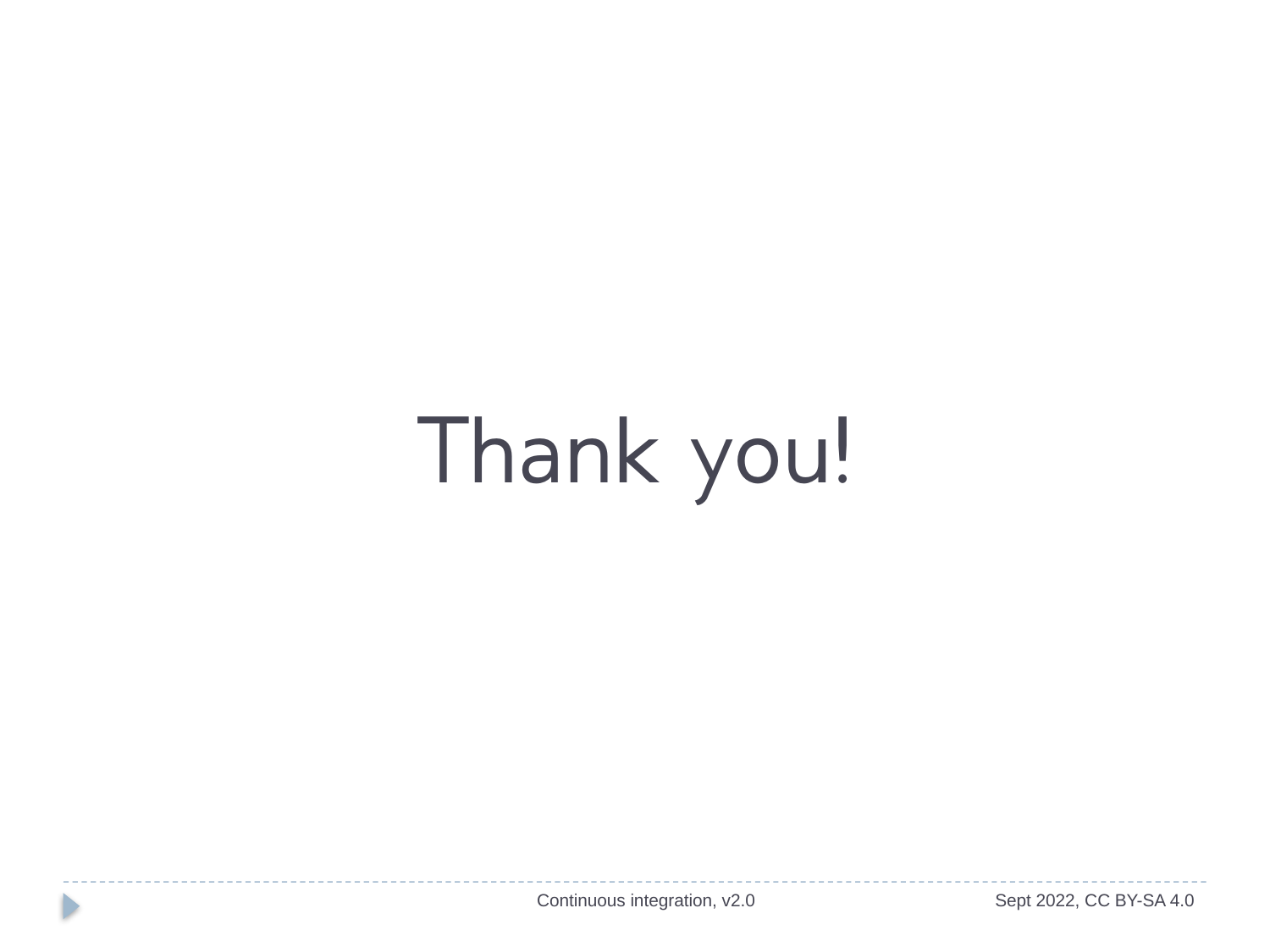

Thank you!
Continuous integration, v2.0
Sept 2022, CC BY-SA 4.0